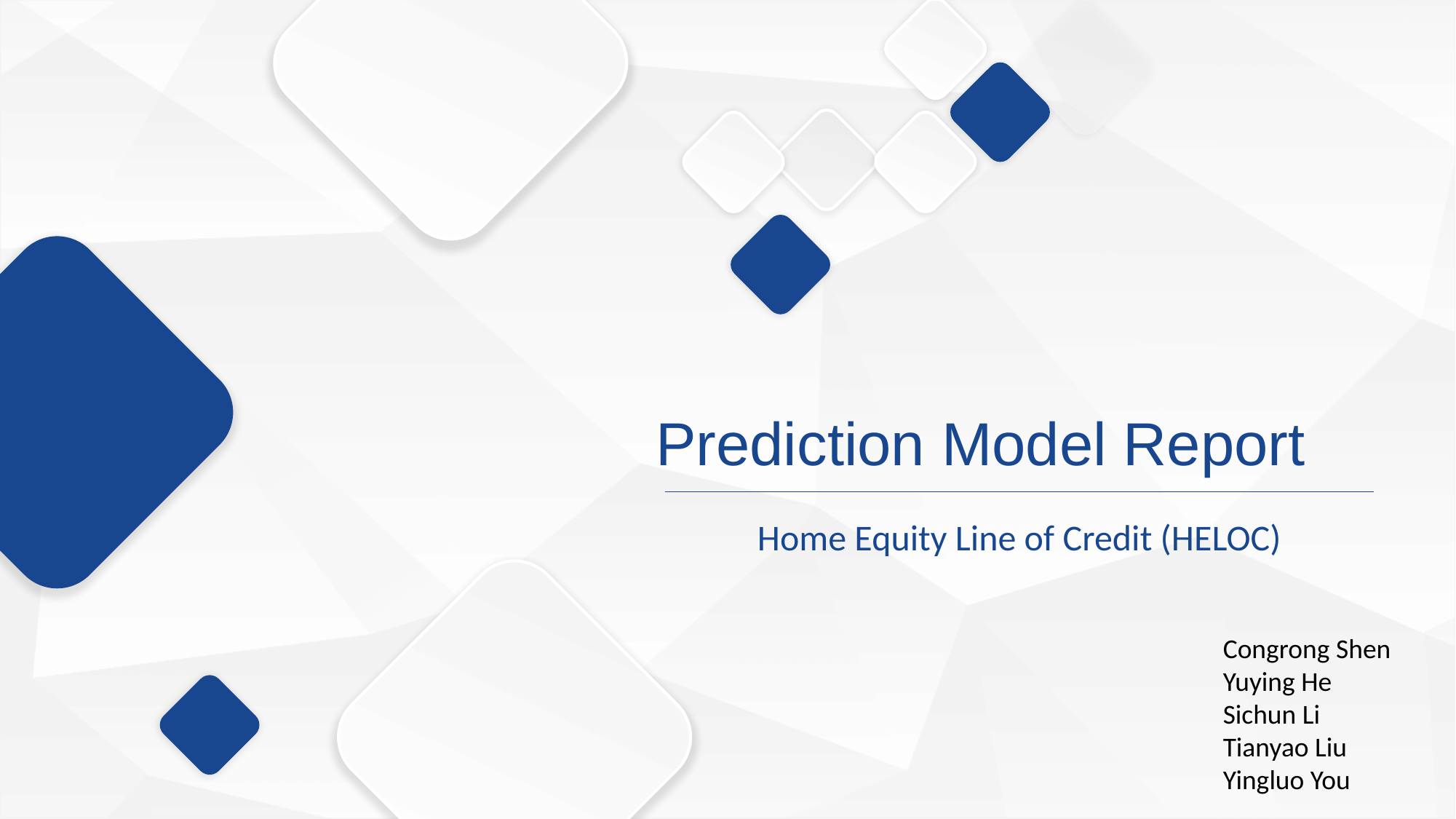

Prediction Model Report
Home Equity Line of Credit (HELOC)

Congrong Shen
Yuying He
Sichun Li
Tianyao Liu
Yingluo You